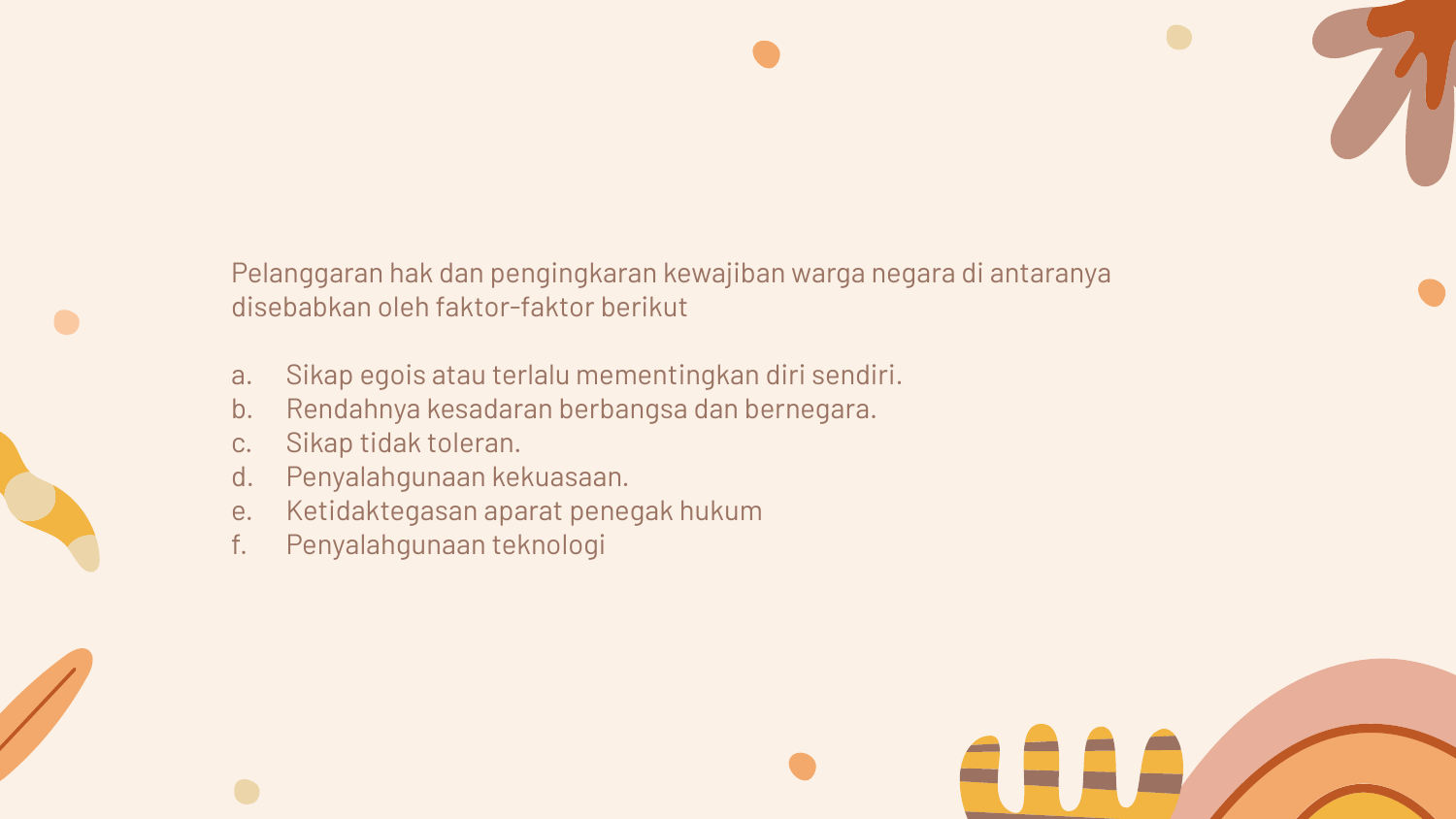

Pelanggaran hak dan pengingkaran kewajiban warga negara di antaranya disebabkan oleh faktor-faktor berikut

Sikap egois atau terlalu mementingkan diri sendiri.
Rendahnya kesadaran berbangsa dan bernegara.
Sikap tidak toleran.
Penyalahgunaan kekuasaan.
Ketidaktegasan aparat penegak hukum
Penyalahgunaan teknologi